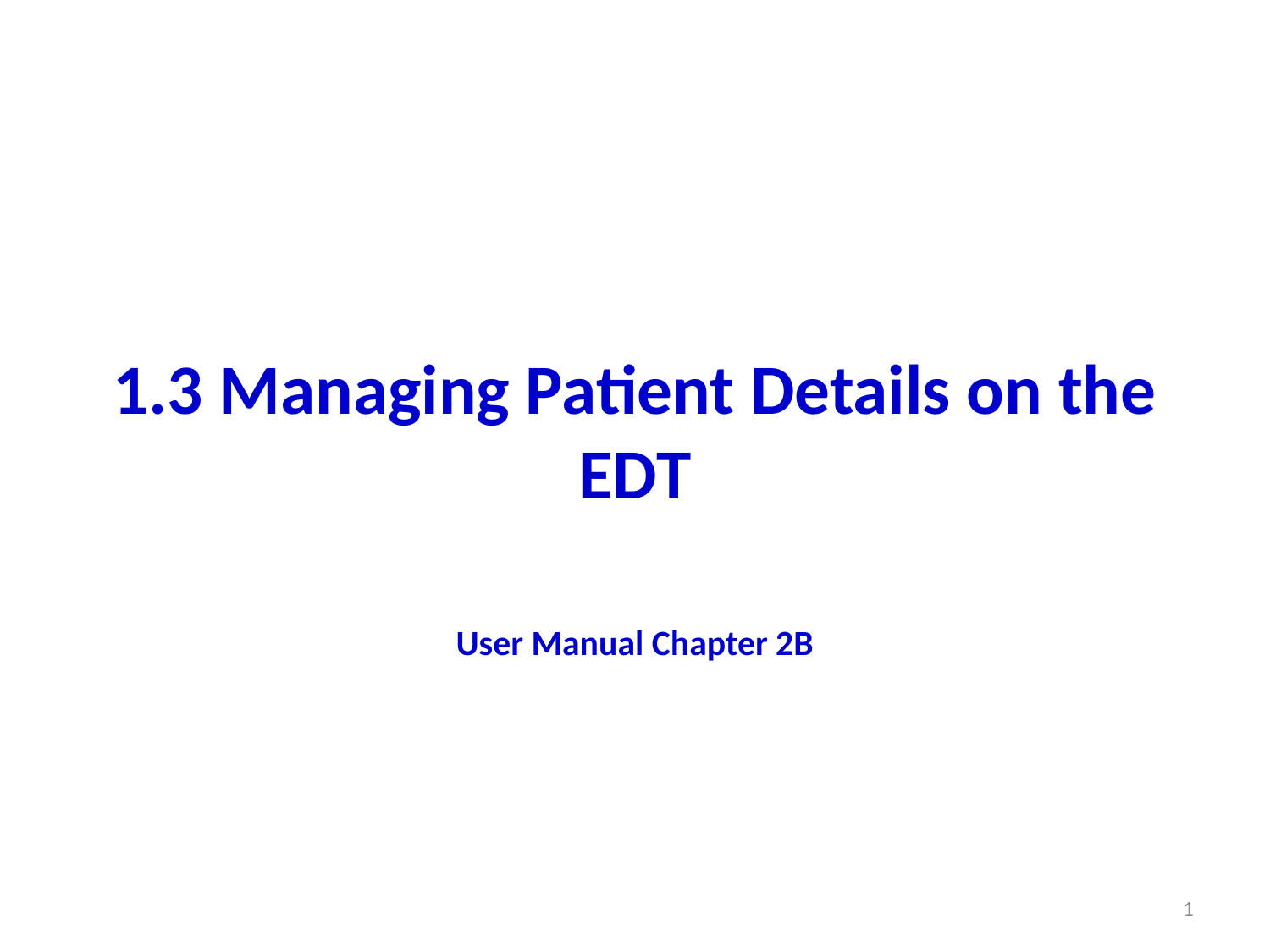

# 1.3 Managing Patient Details on the EDT
User Manual Chapter 2B
1